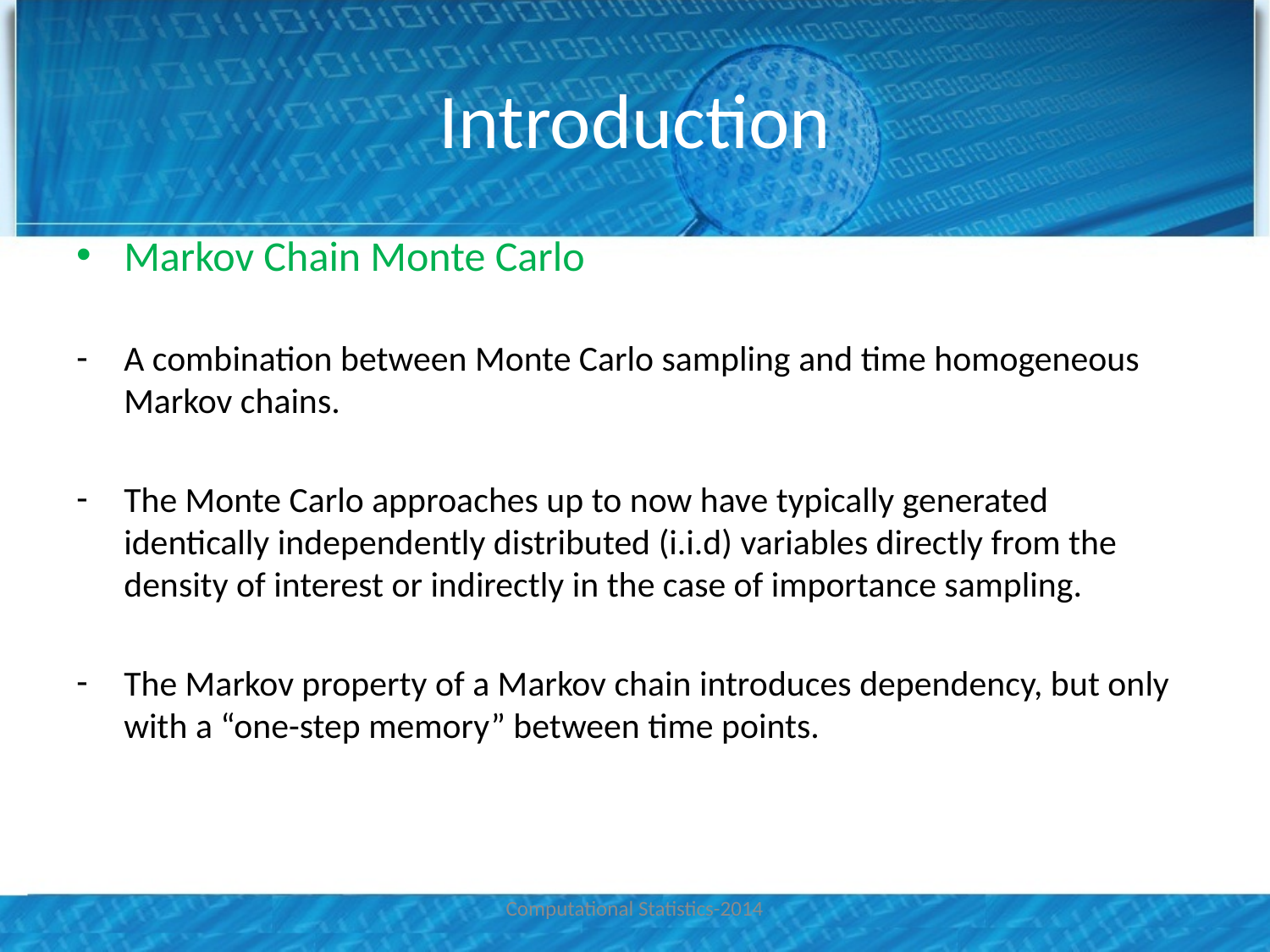

# Introduction
Markov Chain Monte Carlo

A combination between Monte Carlo sampling and time homogeneous Markov chains.

The Monte Carlo approaches up to now have typically generated identically independently distributed (i.i.d) variables directly from the density of interest or indirectly in the case of importance sampling.

The Markov property of a Markov chain introduces dependency, but only with a “one-step memory” between time points.

Computational Statistics-2014